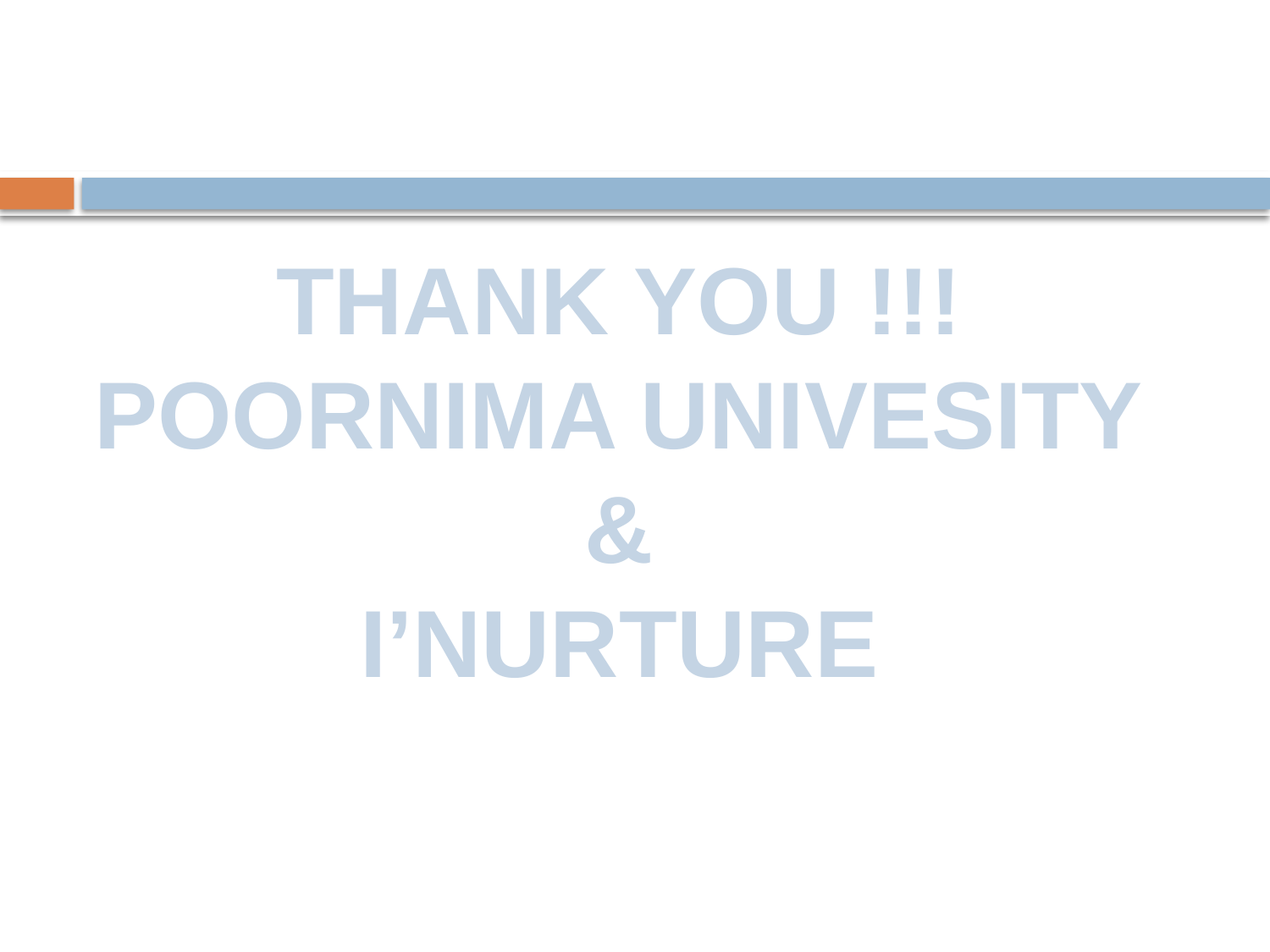

THANK YOU !!!
POORNIMA UNIVESITY
&
I’NURTURE